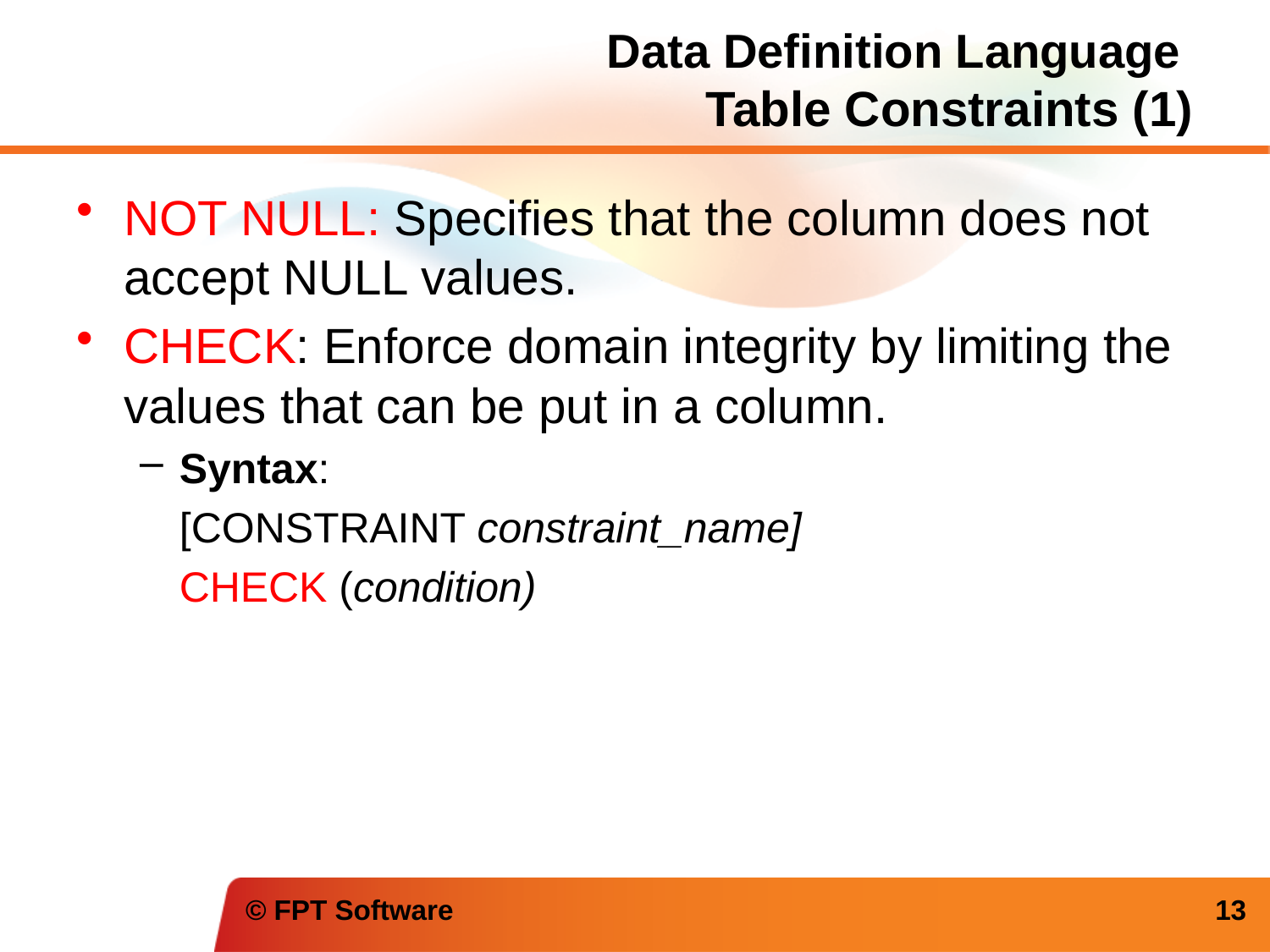

# Data Definition Language Table Constraints (1)
NOT NULL: Specifies that the column does not accept NULL values.
CHECK: Enforce domain integrity by limiting the values that can be put in a column.
Syntax:
	[CONSTRAINT constraint_name]
	CHECK (condition)